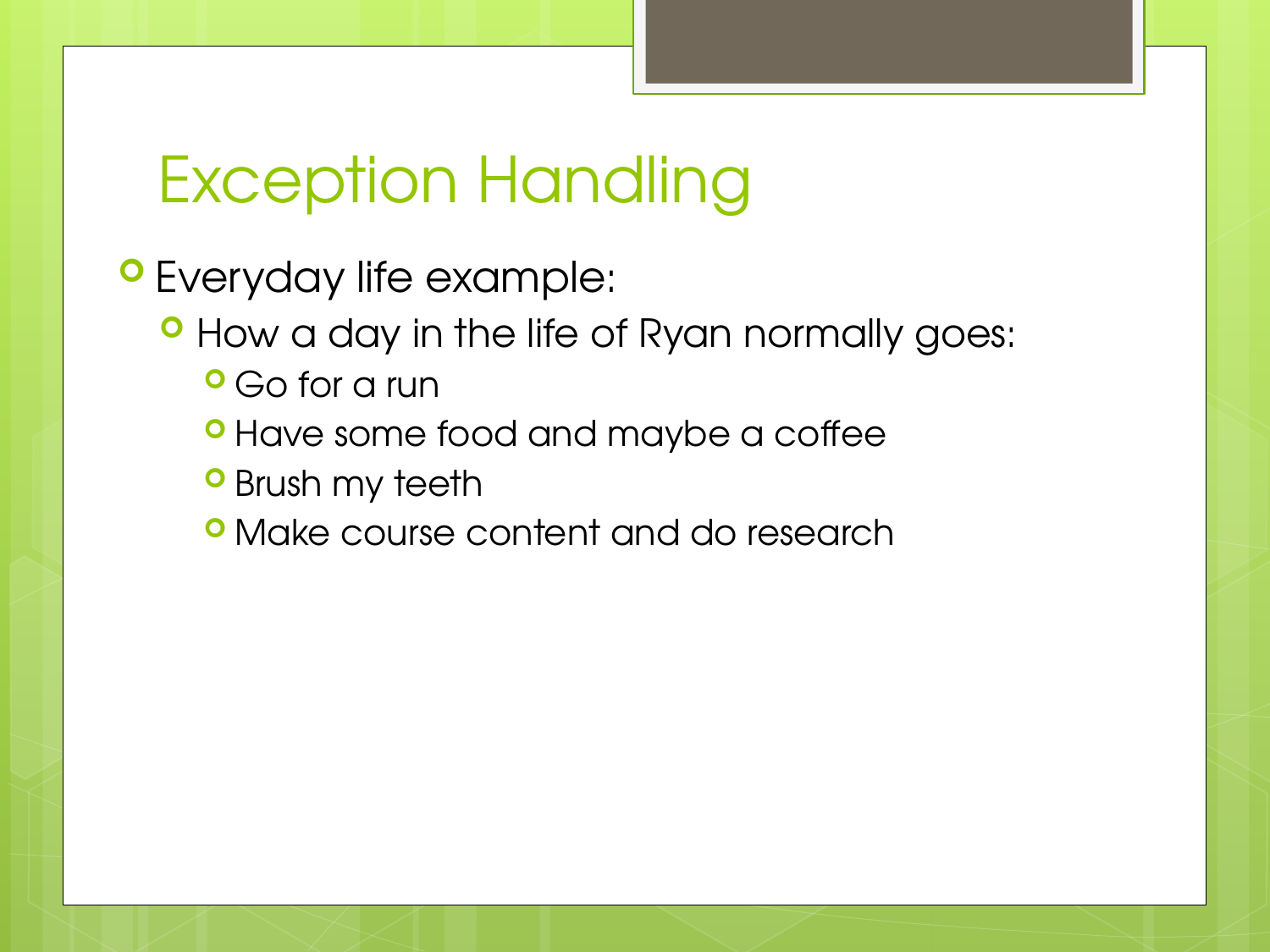

# Exception Handling
Everyday life example:
How a day in the life of Ryan normally goes:
Go for a run
Have some food and maybe a coffee
Brush my teeth
Make course content and do research